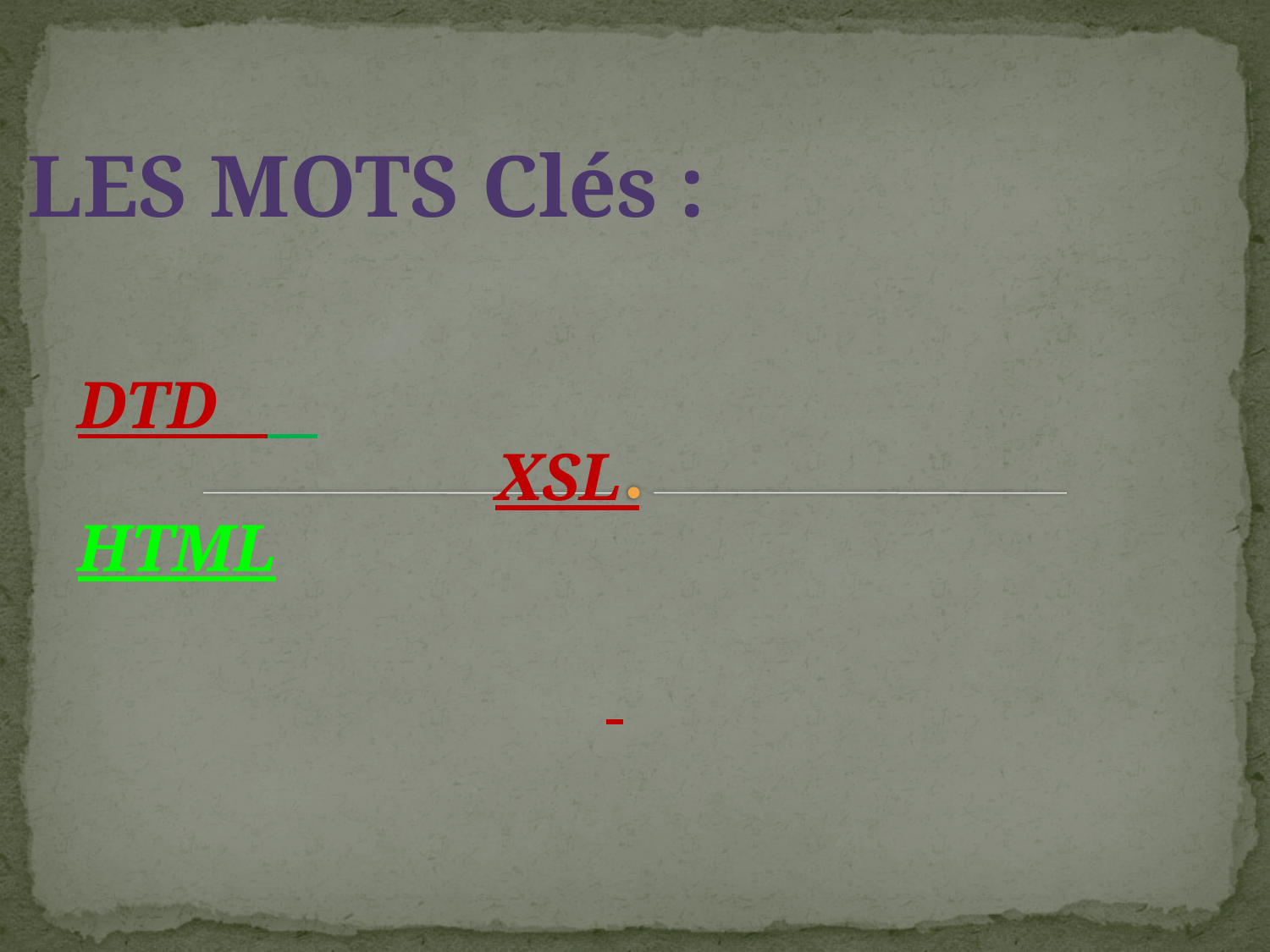

# LES MOTS Clés :

DTD
                         XSL
HTML